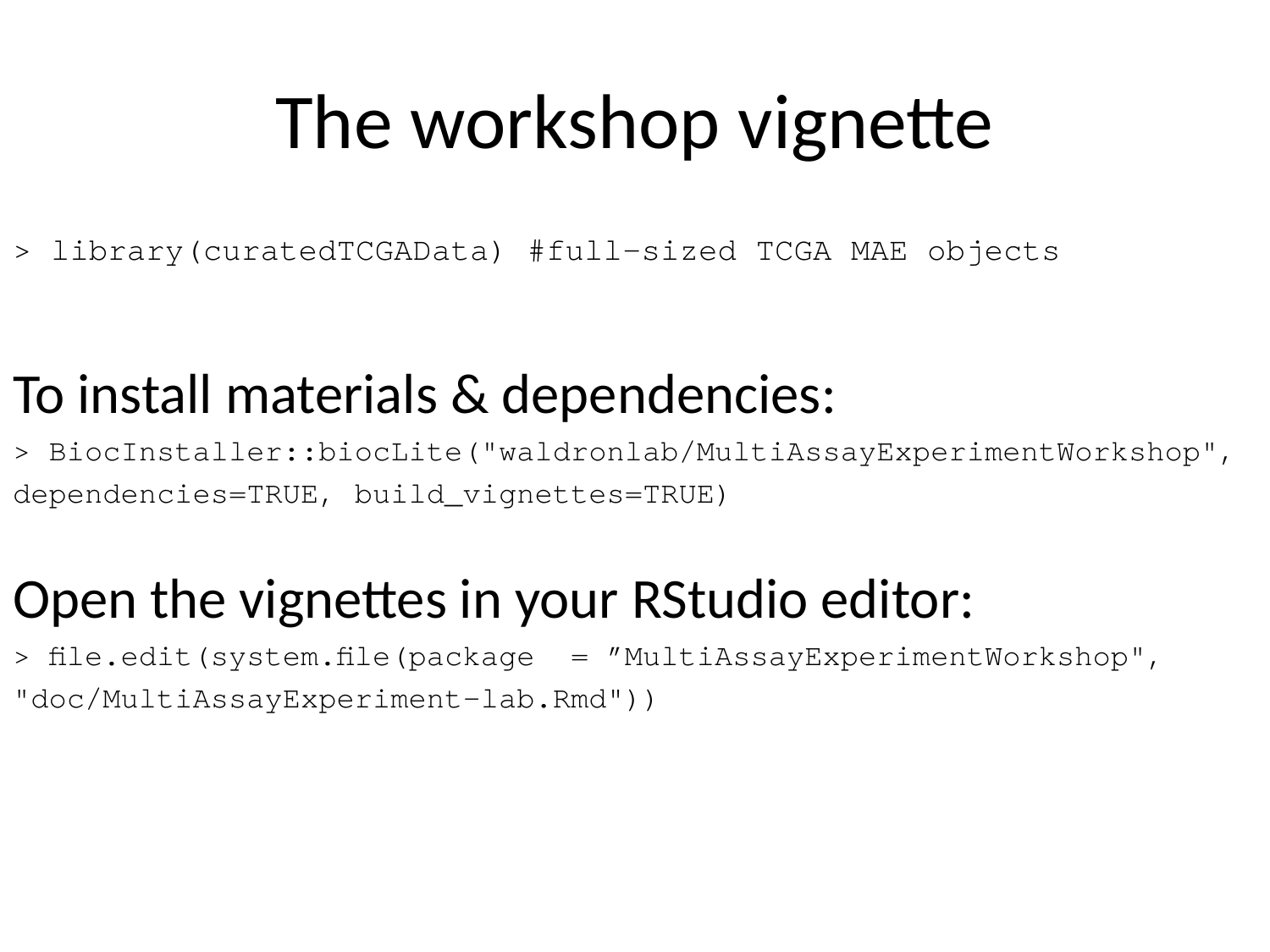

# The workshop vignette
> library(curatedTCGAData) #full-sized TCGA MAE objects

To install materials & dependencies:
> BiocInstaller::biocLite("waldronlab/MultiAssayExperimentWorkshop",
dependencies=TRUE, build_vignettes=TRUE)

Open the vignettes in your RStudio editor:
> file.edit(system.file(package  = ”MultiAssayExperimentWorkshop",
"doc/MultiAssayExperiment-lab.Rmd"))